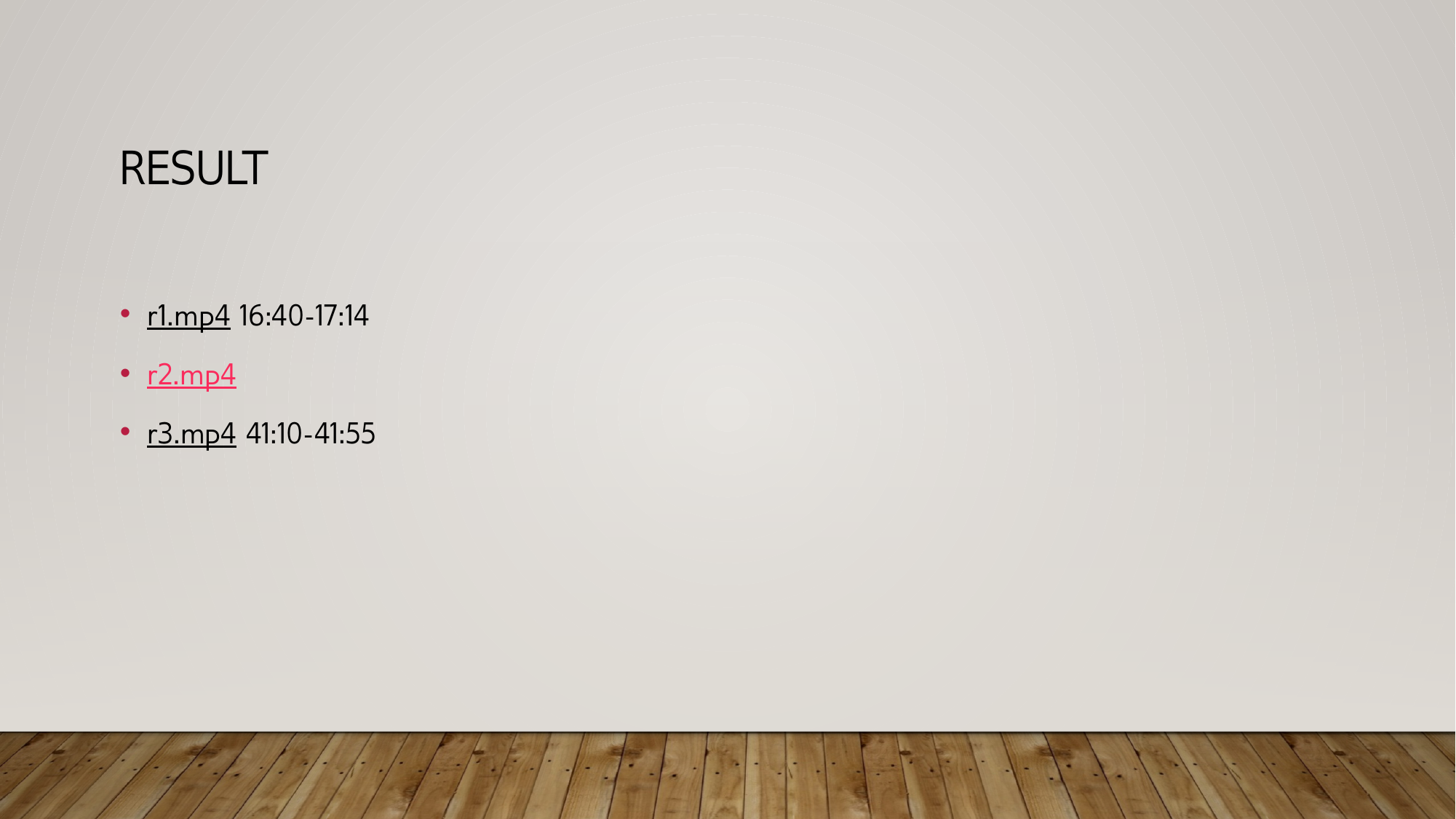

# Result
r1.mp4 16:40-17:14
r2.mp4
r3.mp4 41:10-41:55